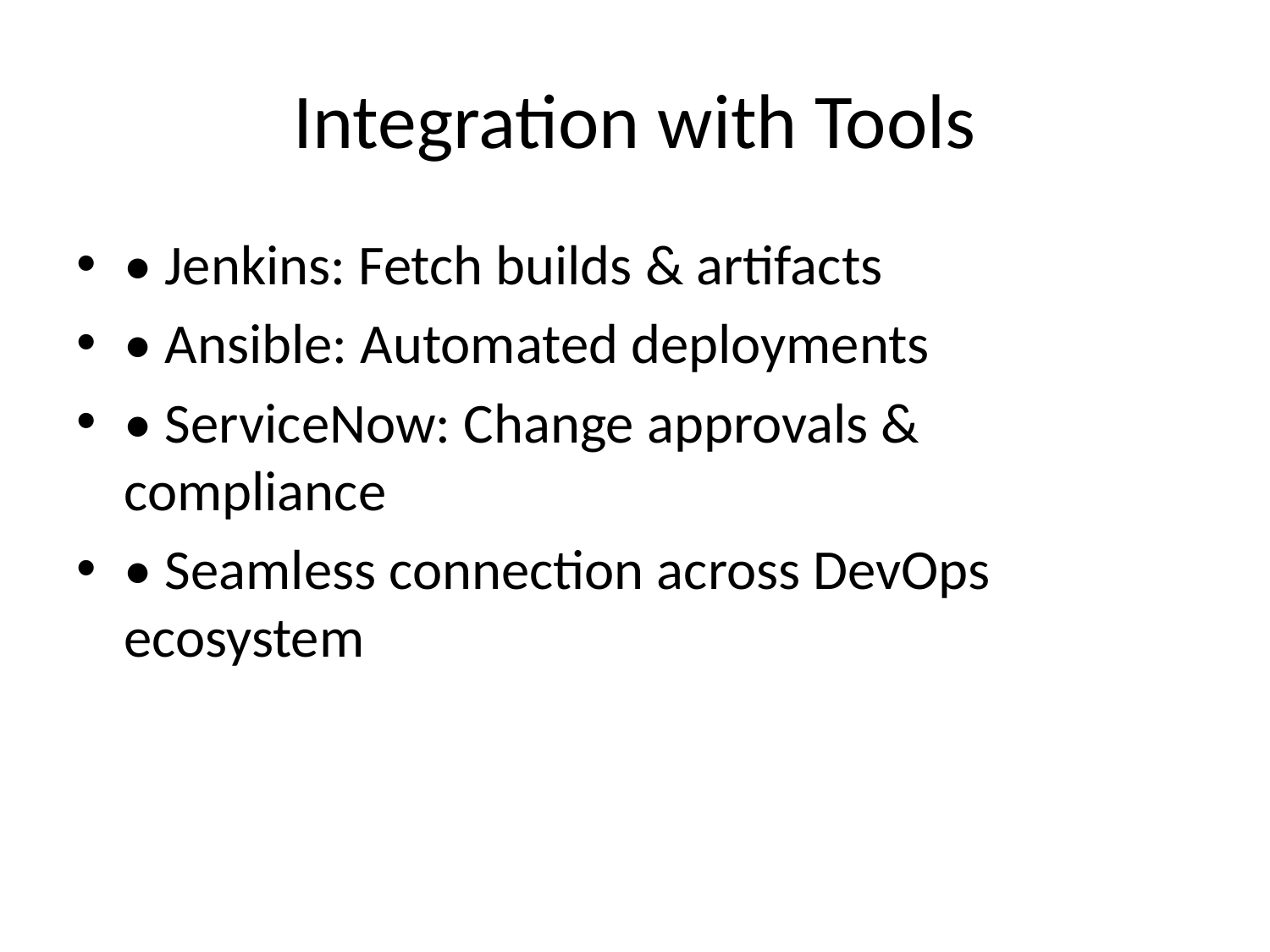

# Integration with Tools
• Jenkins: Fetch builds & artifacts
• Ansible: Automated deployments
• ServiceNow: Change approvals & compliance
• Seamless connection across DevOps ecosystem